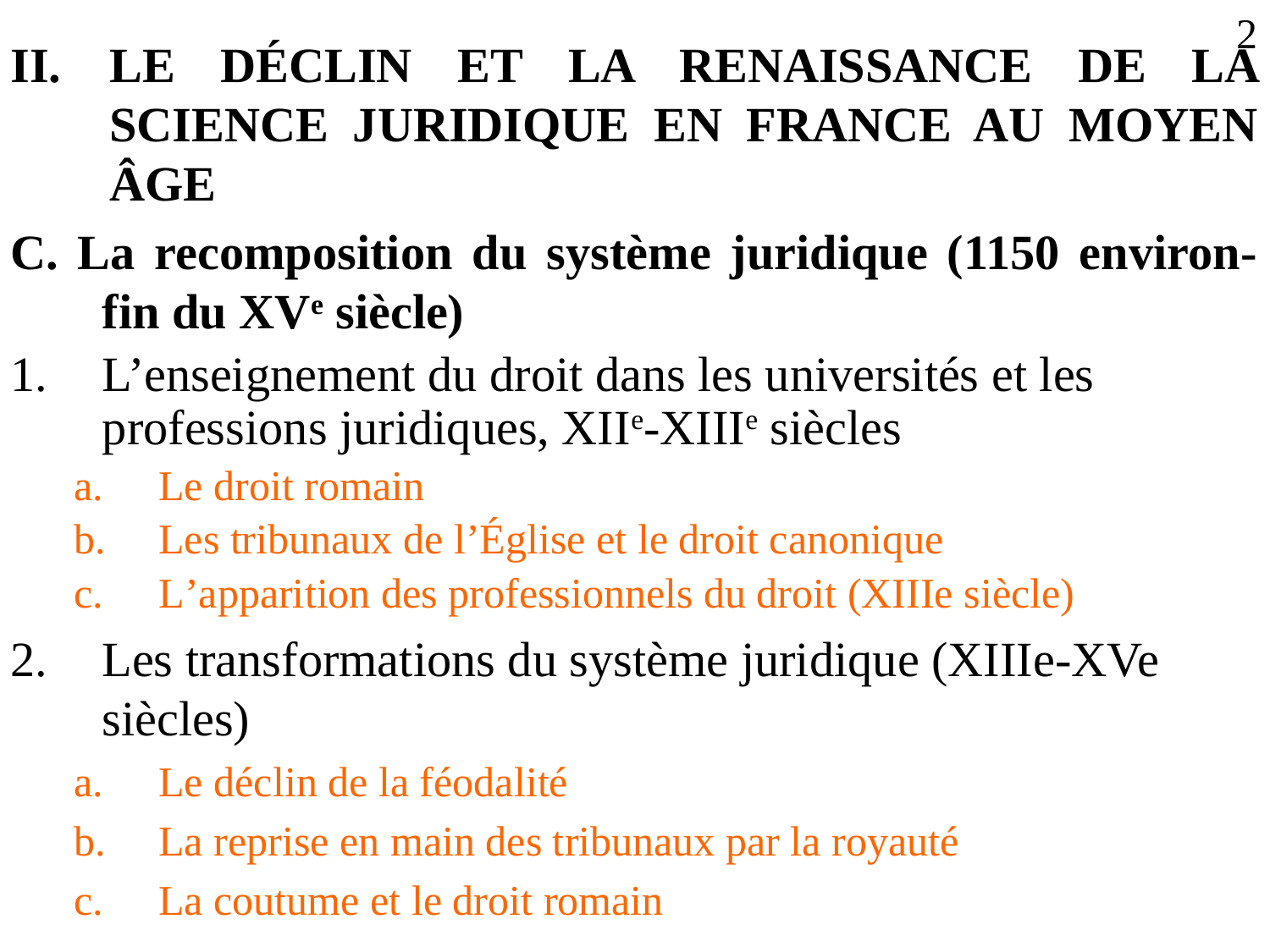

2
LE DÉCLIN ET LA RENAISSANCE DE LA SCIENCE JURIDIQUE EN FRANCE AU MOYEN ÂGE
C. La recomposition du système juridique (1150 environ-fin du XVe siècle)
L’enseignement du droit dans les universités et les professions juridiques, XIIe-XIIIe siècles
Le droit romain
Les tribunaux de l’Église et le droit canonique
L’apparition des professionnels du droit (XIIIe siècle)
Les transformations du système juridique (XIIIe-XVe siècles)
Le déclin de la féodalité
La reprise en main des tribunaux par la royauté
La coutume et le droit romain